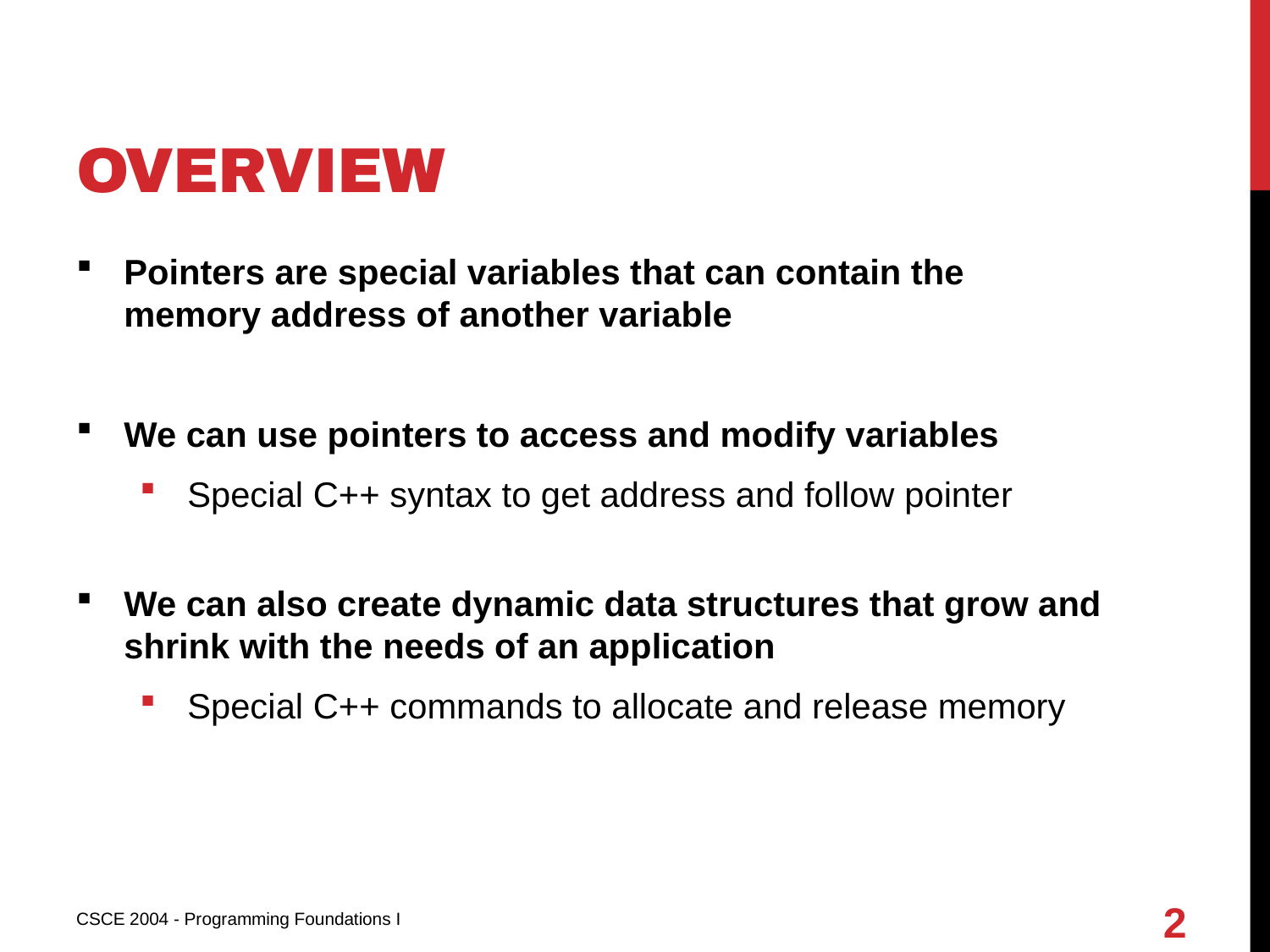

# OVERVIEW
Pointers are special variables that can contain the memory address of another variable

We can use pointers to access and modify variables
Special C++ syntax to get address and follow pointer

We can also create dynamic data structures that grow and shrink with the needs of an application
Special C++ commands to allocate and release memory
2
CSCE 2004 - Programming Foundations I